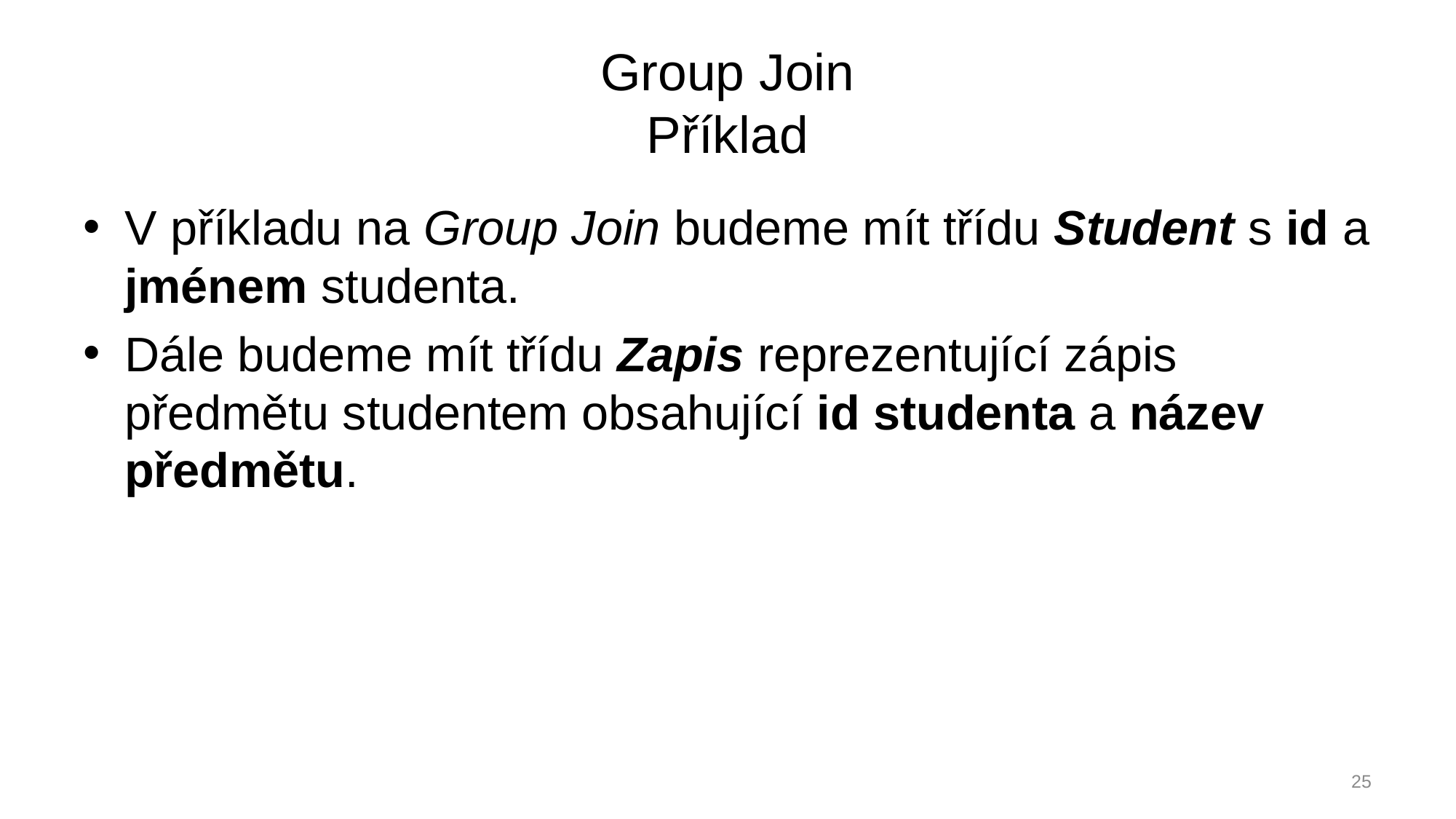

# Group Join Příklad
V příkladu na Group Join budeme mít třídu Student s id a jménem studenta.
Dále budeme mít třídu Zapis reprezentující zápis předmětu studentem obsahující id studenta a název předmětu.
25